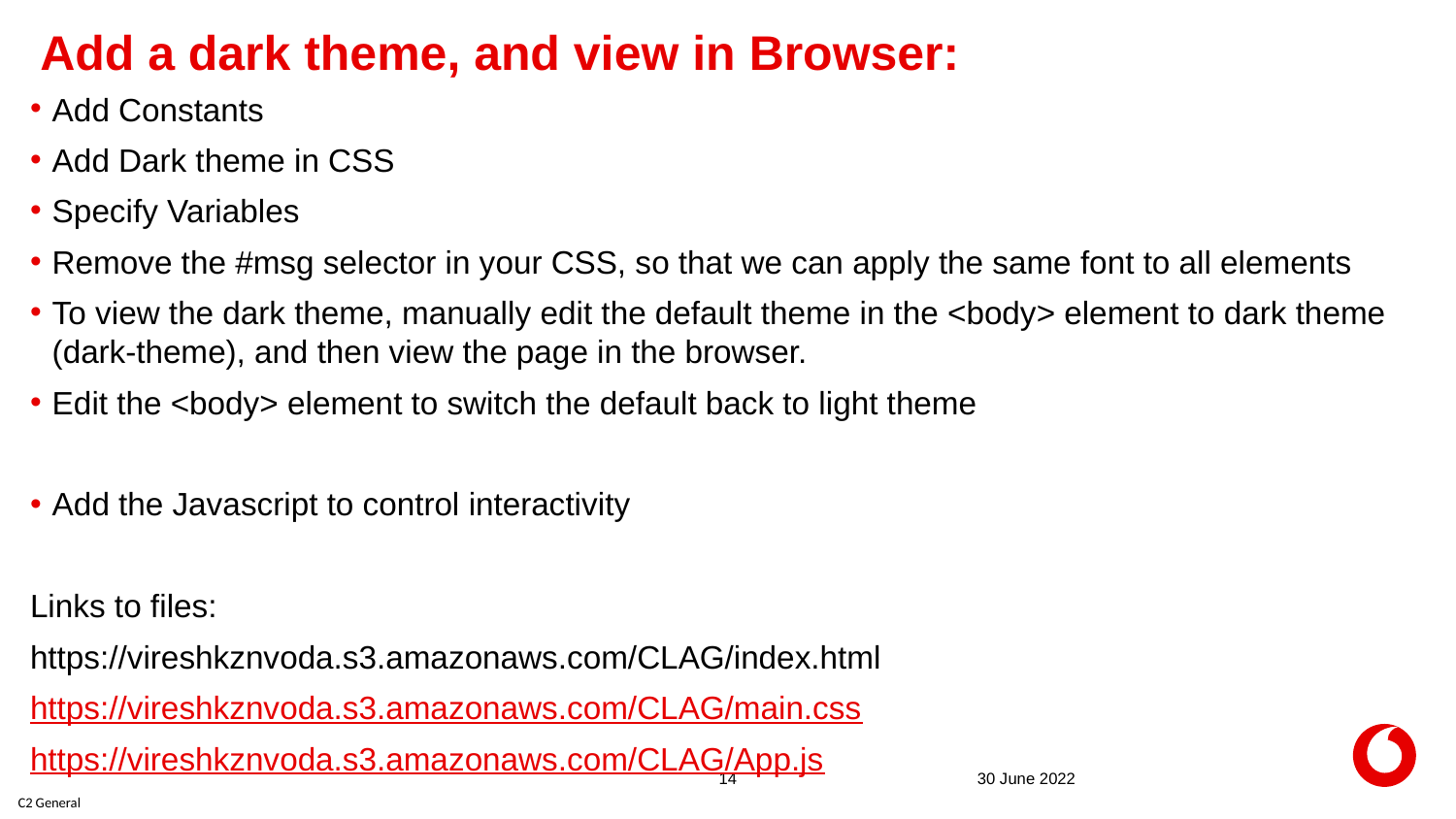

# Add a dark theme, and view in Browser:
Add Constants
Add Dark theme in CSS
Specify Variables
Remove the #msg selector in your CSS, so that we can apply the same font to all elements
To view the dark theme, manually edit the default theme in the <body> element to dark theme (dark-theme), and then view the page in the browser.
Edit the <body> element to switch the default back to light theme

Add the Javascript to control interactivity

Links to files:
https://vireshkznvoda.s3.amazonaws.com/CLAG/index.html
https://vireshkznvoda.s3.amazonaws.com/CLAG/main.css
https://vireshkznvoda.s3.amazonaws.com/CLAG/App.js

30 June 2022
14